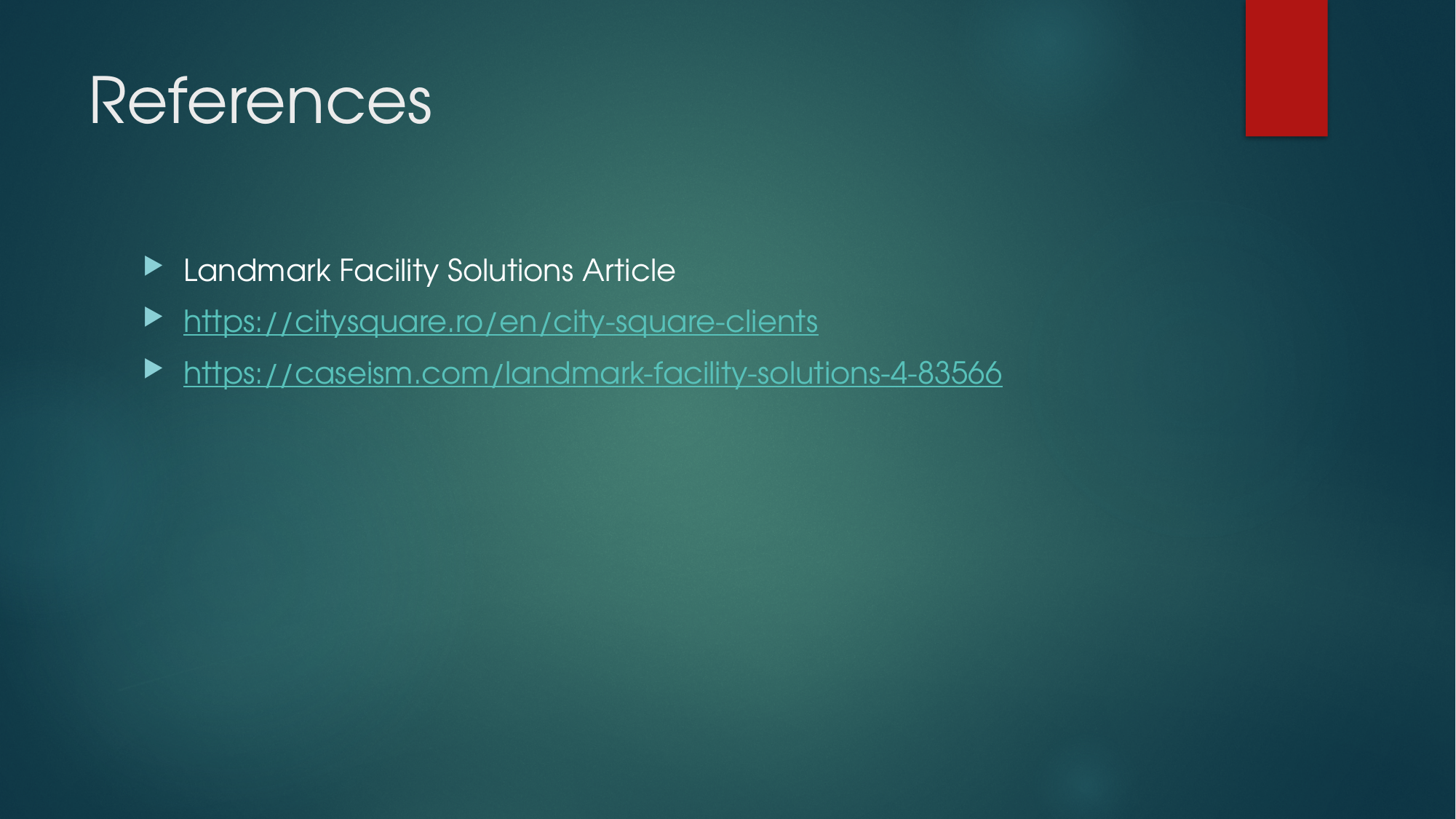

# References
Landmark Facility Solutions Article
https://citysquare.ro/en/city-square-clients
https://caseism.com/landmark-facility-solutions-4-83566